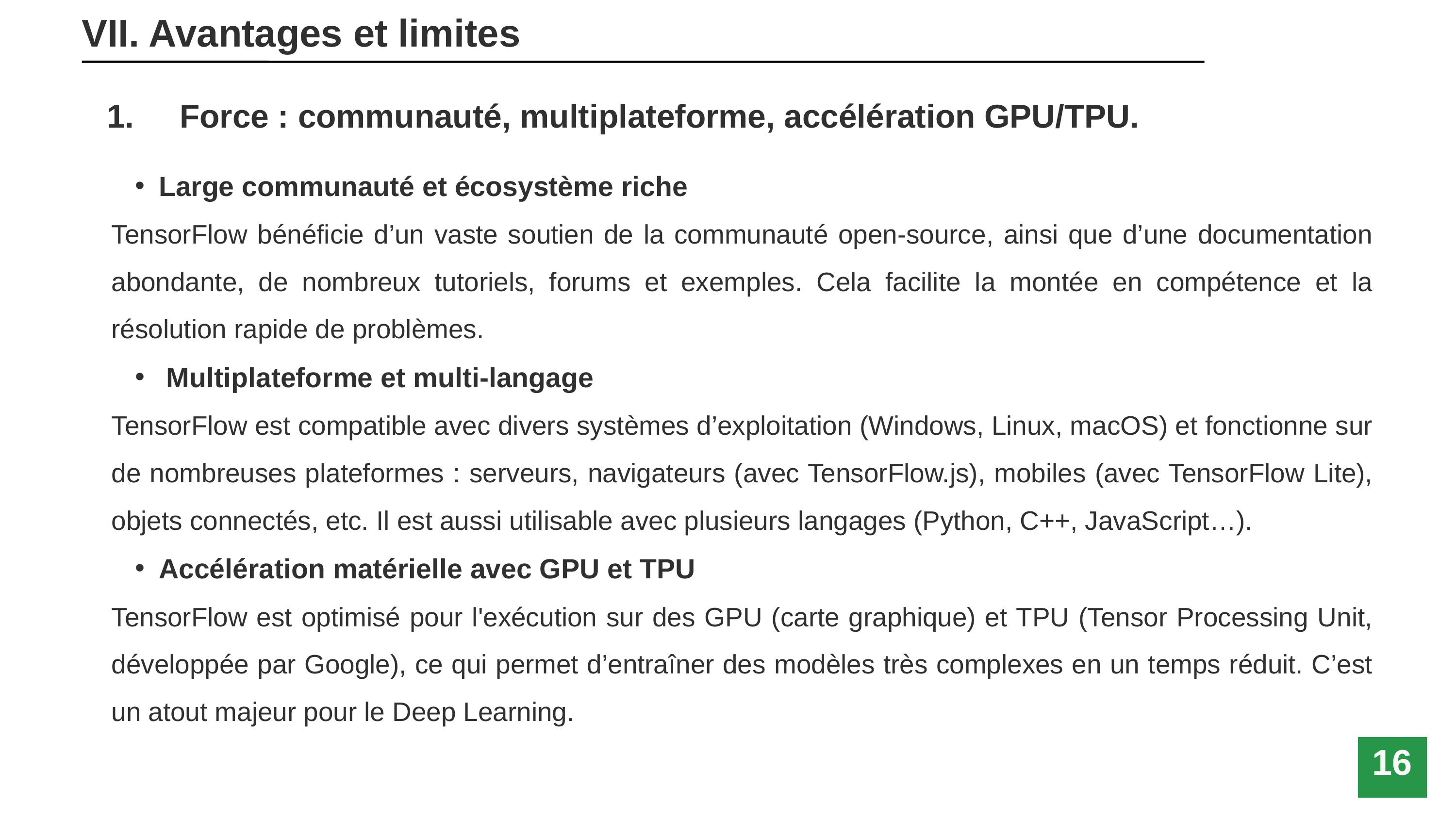

VII. Avantages et limites

1.     Force : communauté, multiplateforme, accélération GPU/TPU.
Large communauté et écosystème riche
TensorFlow bénéficie d’un vaste soutien de la communauté open-source, ainsi que d’une documentation abondante, de nombreux tutoriels, forums et exemples. Cela facilite la montée en compétence et la résolution rapide de problèmes.
 Multiplateforme et multi-langage
TensorFlow est compatible avec divers systèmes d’exploitation (Windows, Linux, macOS) et fonctionne sur de nombreuses plateformes : serveurs, navigateurs (avec TensorFlow.js), mobiles (avec TensorFlow Lite), objets connectés, etc. Il est aussi utilisable avec plusieurs langages (Python, C++, JavaScript…).
Accélération matérielle avec GPU et TPU
TensorFlow est optimisé pour l'exécution sur des GPU (carte graphique) et TPU (Tensor Processing Unit, développée par Google), ce qui permet d’entraîner des modèles très complexes en un temps réduit. C’est un atout majeur pour le Deep Learning.

16